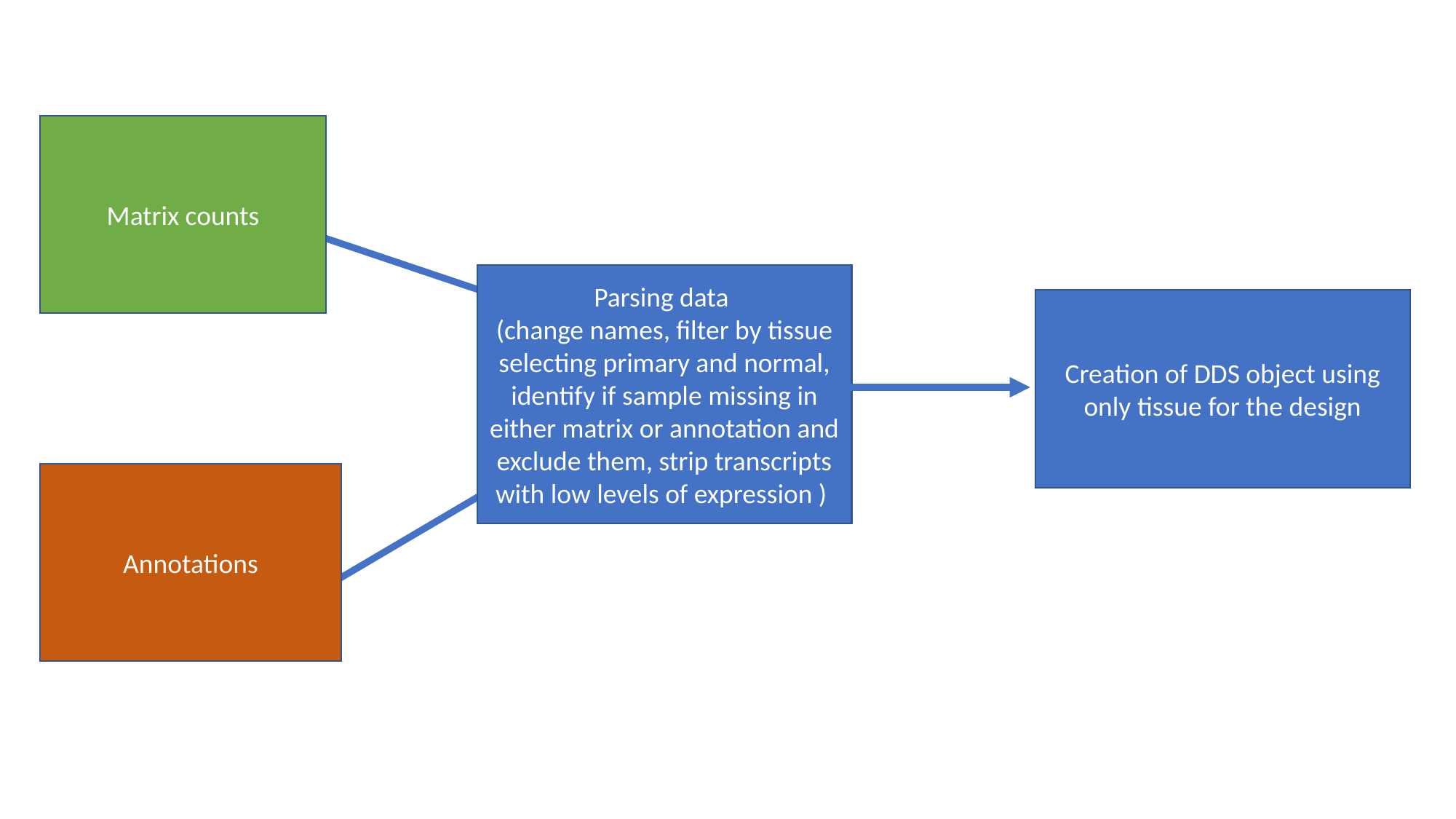

Matrix counts
Parsing data
(change names, filter by tissue selecting primary and normal, identify if sample missing in either matrix or annotation and exclude them, strip transcripts with low levels of expression )
Creation of DDS object using only tissue for the design
Annotations